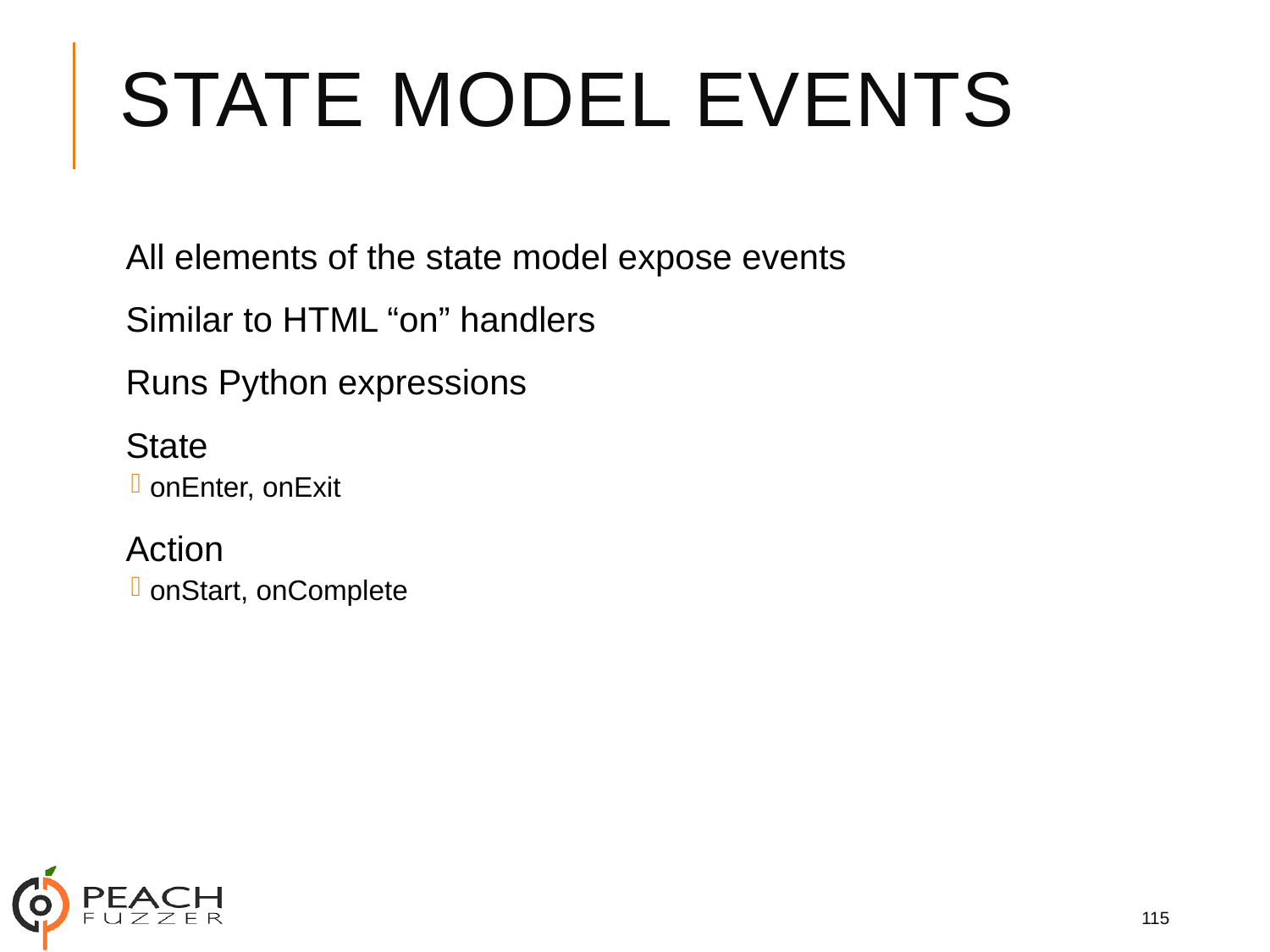

# State Model Events
All elements of the state model expose events
Similar to HTML “on” handlers
Runs Python expressions
State
onEnter, onExit
Action
onStart, onComplete
115